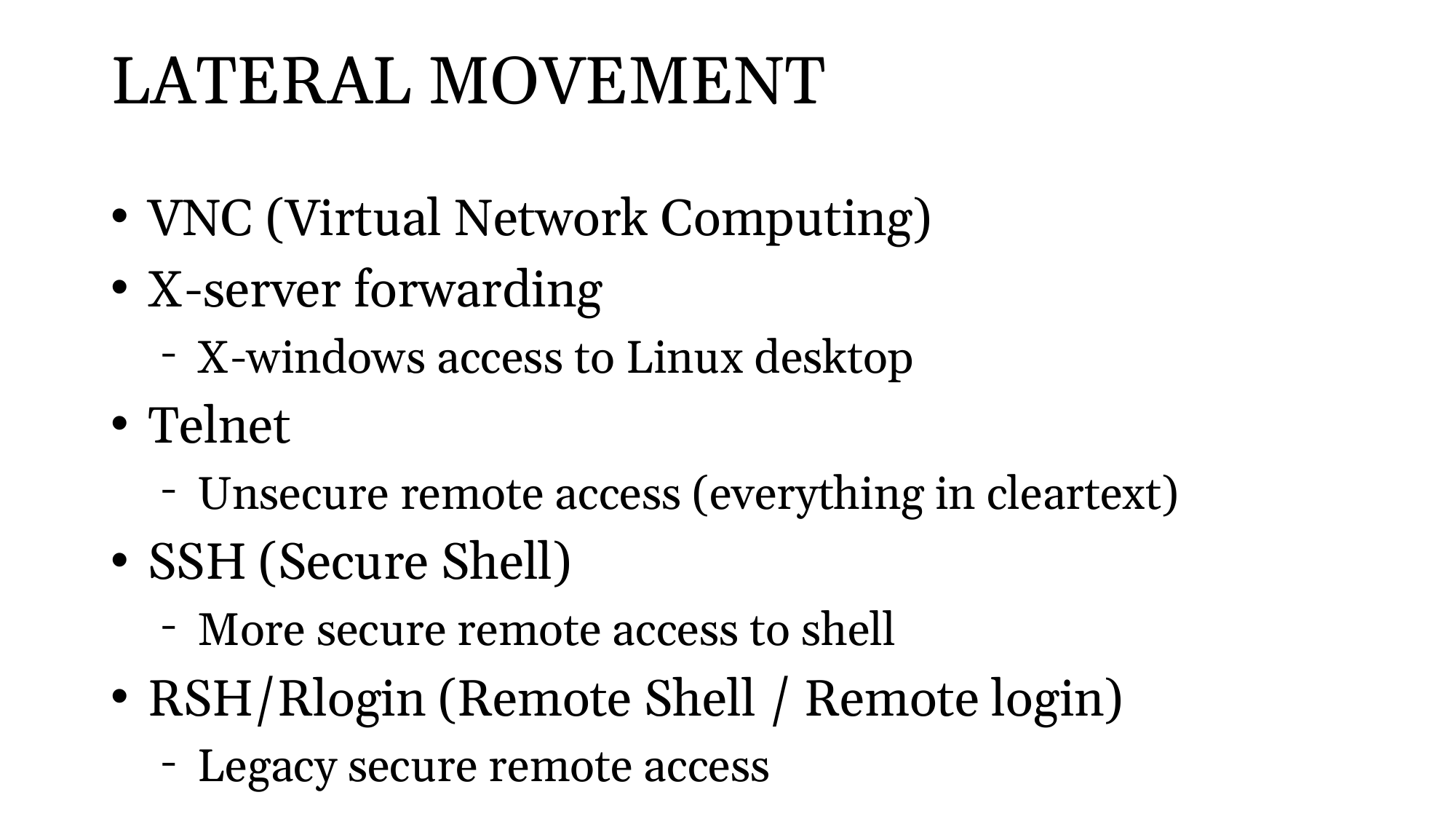

# LATERAL MOVEMENT
VNC (Virtual Network Computing)
X-server forwarding
X-windows access to Linux desktop
Telnet
Unsecure remote access (everything in cleartext)
SSH (Secure Shell)
More secure remote access to shell
RSH/Rlogin (Remote Shell / Remote login)
Legacy secure remote access